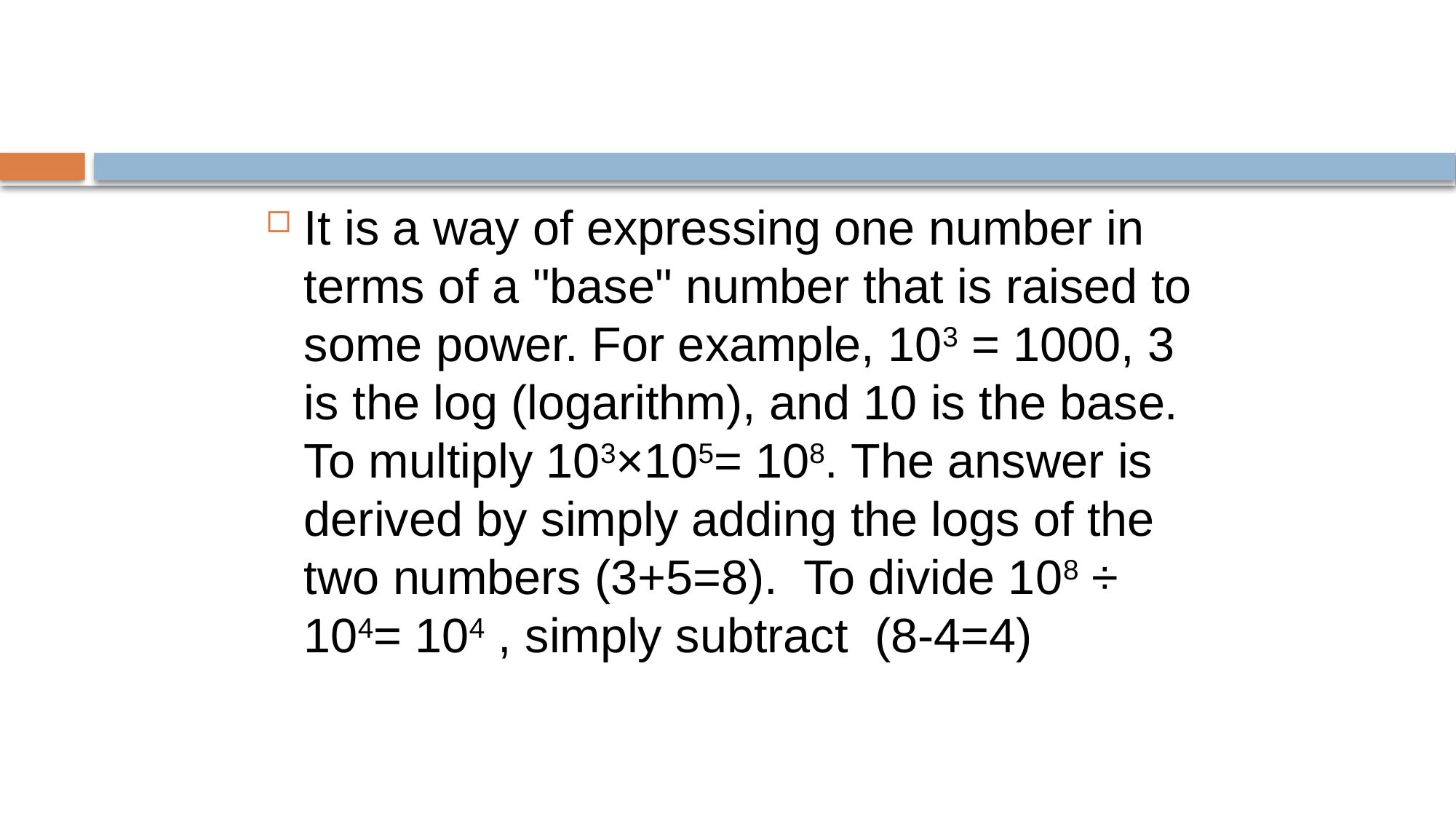

#
It is a way of expressing one number in terms of a "base" number that is raised to some power. For example, 103 = 1000, 3 is the log (logarithm), and 10 is the base. To multiply 103×105= 108. The answer is derived by simply adding the logs of the two numbers (3+5=8).  To divide 108 ÷ 104= 104 , simply subtract  (8-4=4)